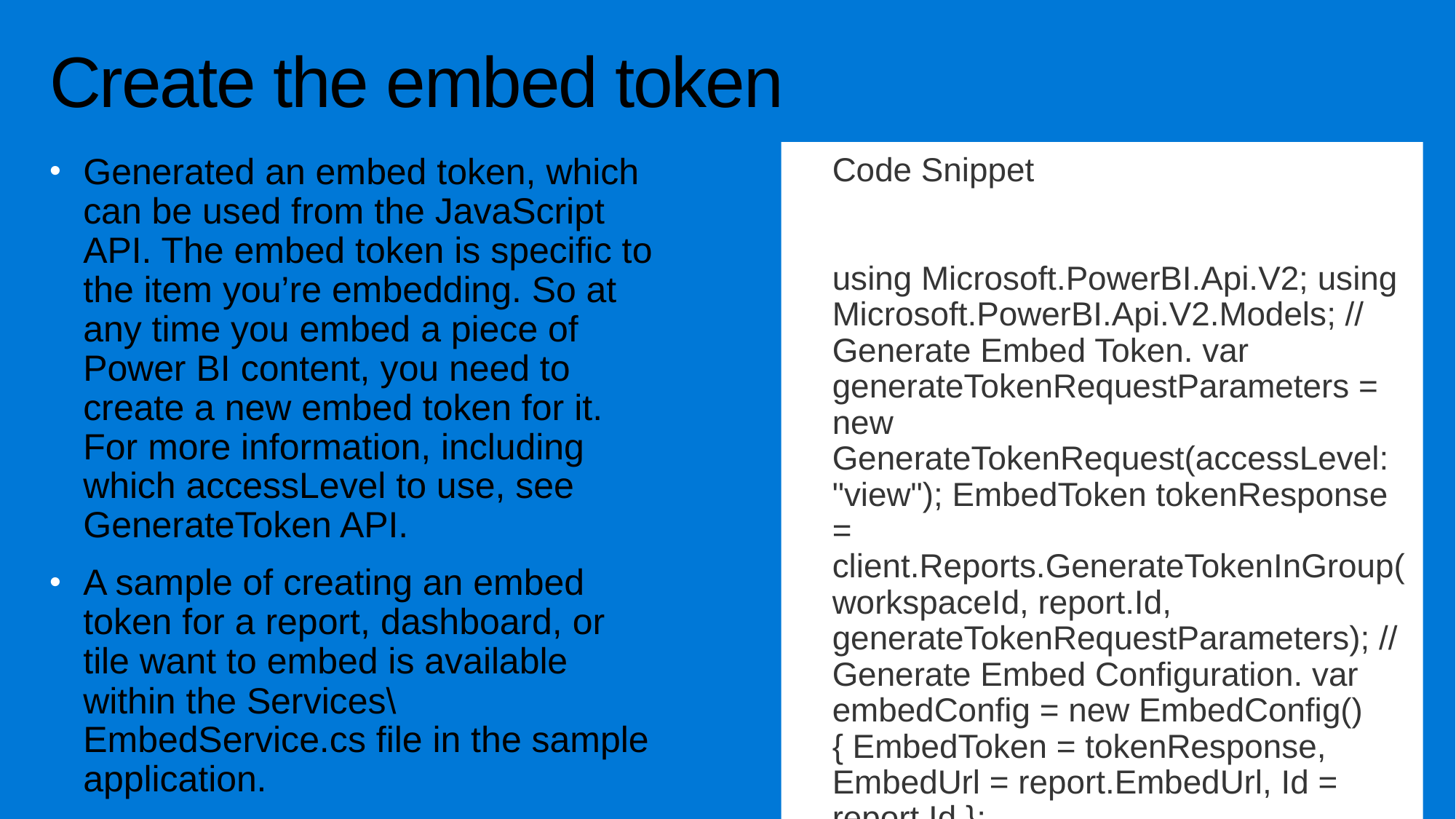

# Create the embed token
Generated an embed token, which can be used from the JavaScript API. The embed token is specific to the item you’re embedding. So at any time you embed a piece of Power BI content, you need to create a new embed token for it. For more information, including which accessLevel to use, see GenerateToken API.
A sample of creating an embed token for a report, dashboard, or tile want to embed is available within the Services\EmbedService.cs file in the sample application.
Code Snippet

using Microsoft.PowerBI.Api.V2; using Microsoft.PowerBI.Api.V2.Models; // Generate Embed Token. var generateTokenRequestParameters = new GenerateTokenRequest(accessLevel: "view"); EmbedToken tokenResponse = client.Reports.GenerateTokenInGroup(workspaceId, report.Id, generateTokenRequestParameters); // Generate Embed Configuration. var embedConfig = new EmbedConfig() { EmbedToken = tokenResponse, EmbedUrl = report.EmbedUrl, Id = report.Id };